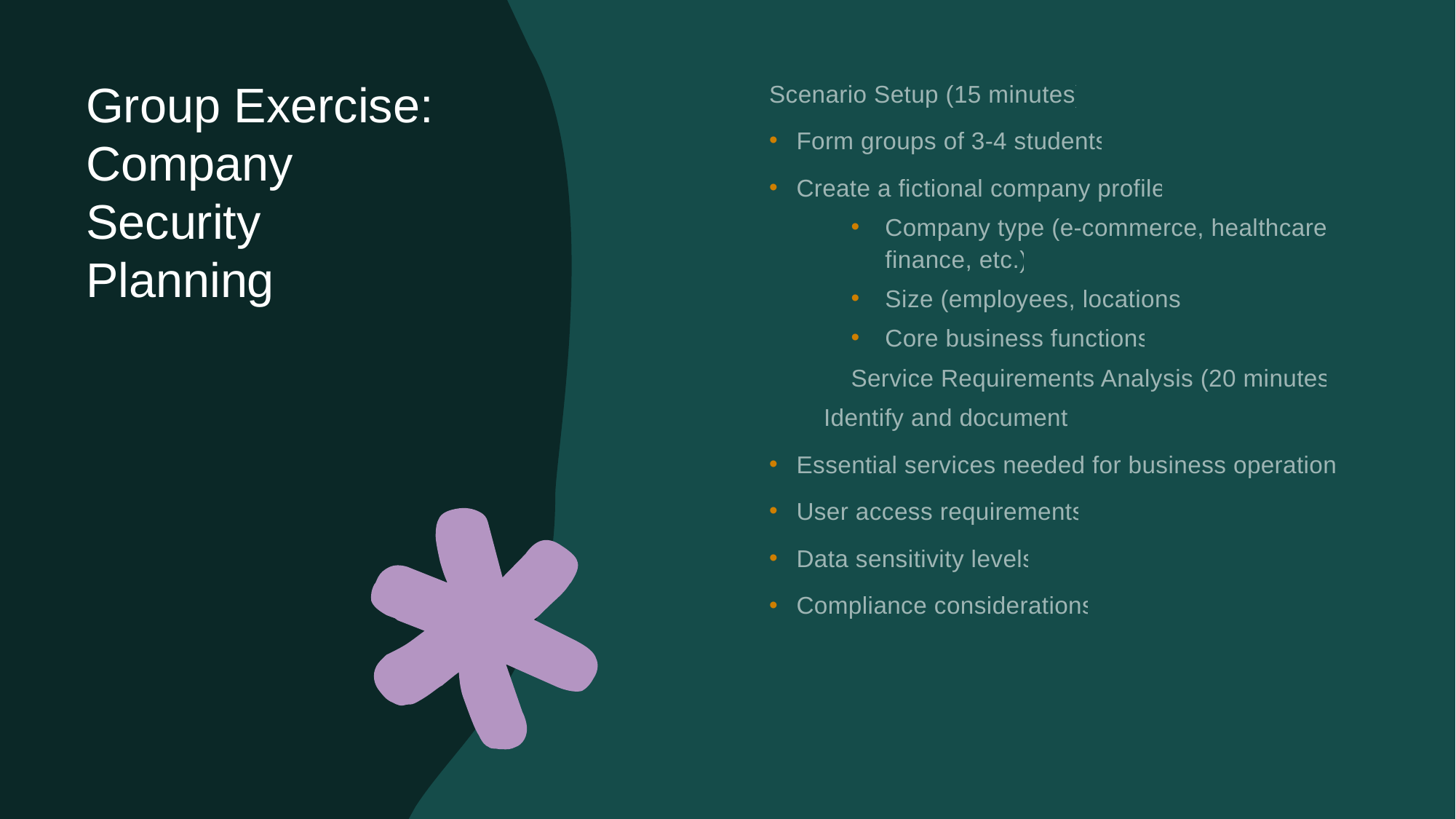

# Group Exercise: Company Security Planning

Scenario Setup (15 minutes)
Form groups of 3-4 students
Create a fictional company profile:
Company type (e-commerce, healthcare, finance, etc.)
Size (employees, locations)
Core business functions
Service Requirements Analysis (20 minutes)
Identify and document:
Essential services needed for business operations
User access requirements
Data sensitivity levels
Compliance considerations